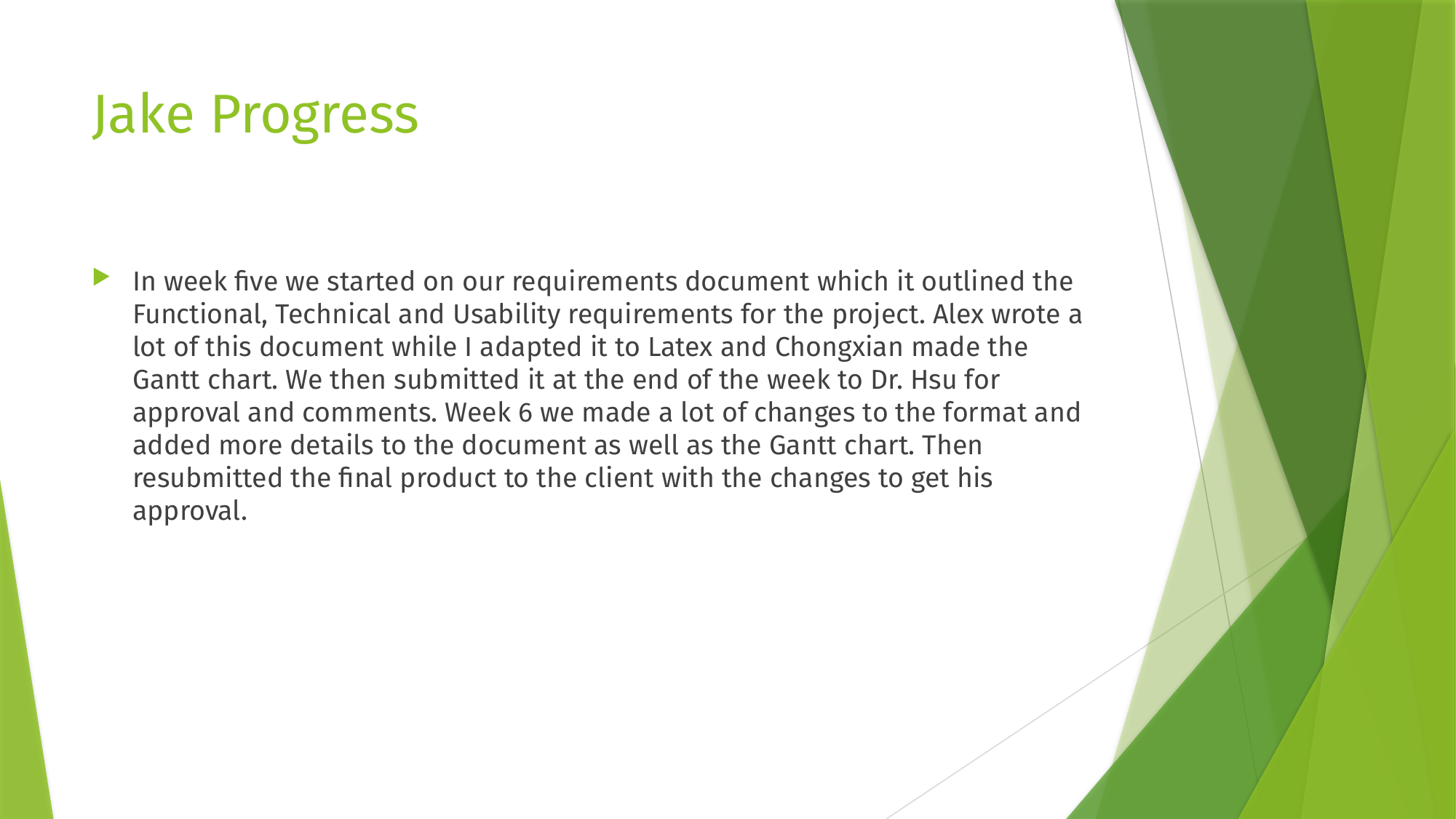

# Jake Progress
In week five we started on our requirements document which it outlined the Functional, Technical and Usability requirements for the project. Alex wrote a lot of this document while I adapted it to Latex and Chongxian made the Gantt chart. We then submitted it at the end of the week to Dr. Hsu for approval and comments. Week 6 we made a lot of changes to the format and added more details to the document as well as the Gantt chart. Then resubmitted the final product to the client with the changes to get his approval.